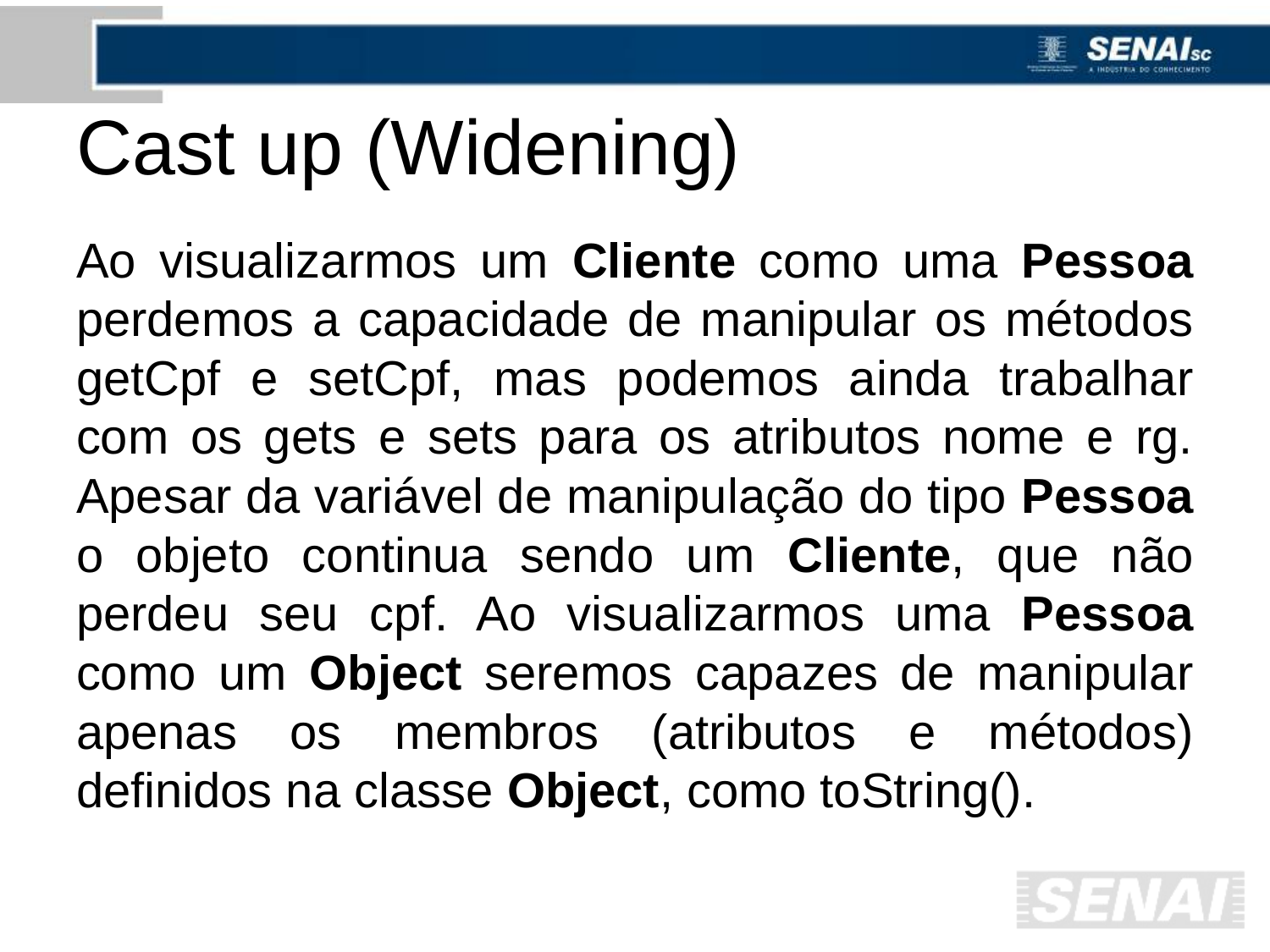

# Cast up (Widening)
Ao visualizarmos um Cliente como uma Pessoa perdemos a capacidade de manipular os métodos getCpf e setCpf, mas podemos ainda trabalhar com os gets e sets para os atributos nome e rg. Apesar da variável de manipulação do tipo Pessoa o objeto continua sendo um Cliente, que não perdeu seu cpf. Ao visualizarmos uma Pessoa como um Object seremos capazes de manipular apenas os membros (atributos e métodos) definidos na classe Object, como toString().